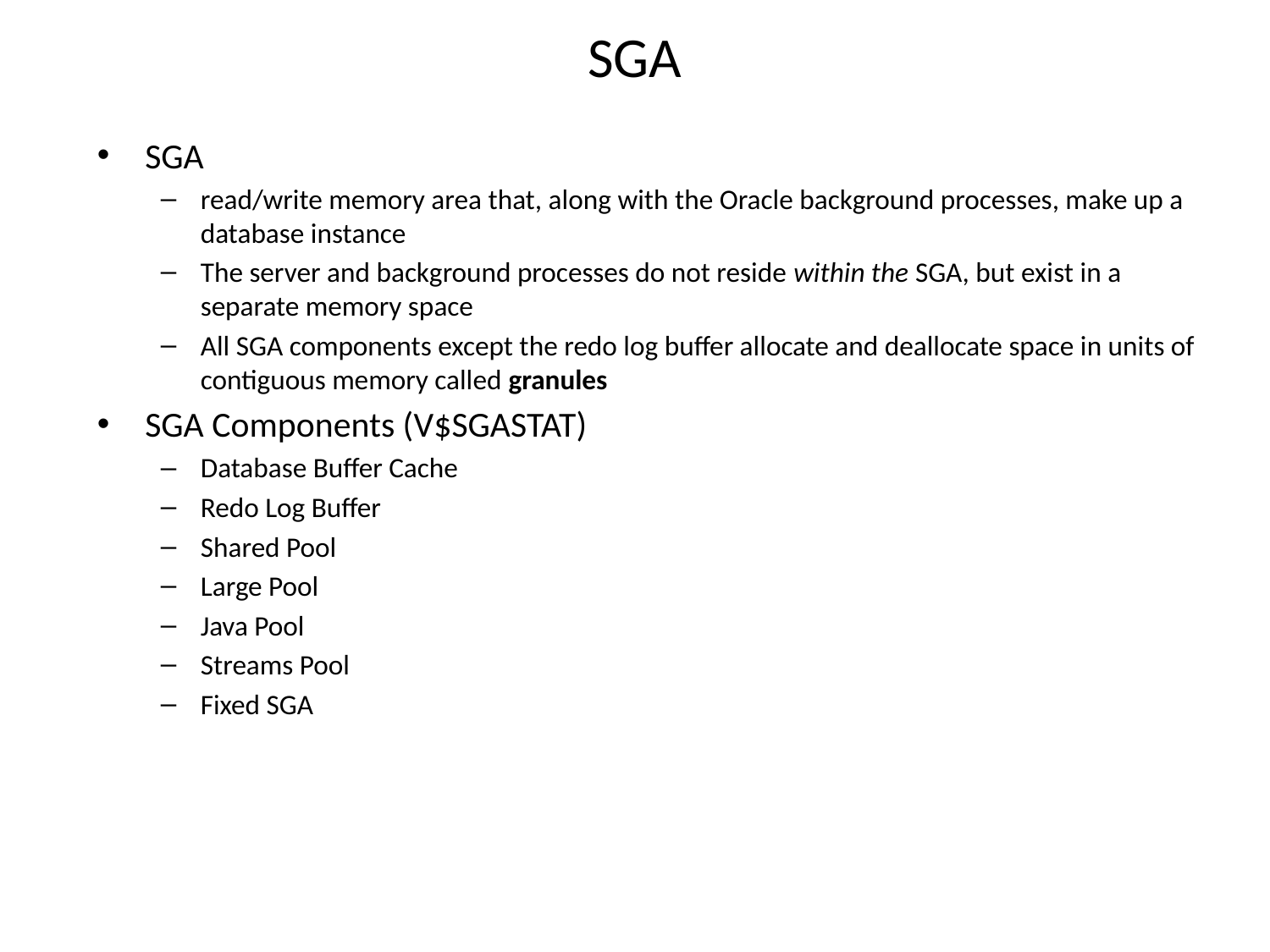

# SGA
SGA
read/write memory area that, along with the Oracle background processes, make up a database instance
The server and background processes do not reside within the SGA, but exist in a separate memory space
All SGA components except the redo log buffer allocate and deallocate space in units of contiguous memory called granules
SGA Components (V$SGASTAT)
Database Buffer Cache
Redo Log Buffer
Shared Pool
Large Pool
Java Pool
Streams Pool
Fixed SGA